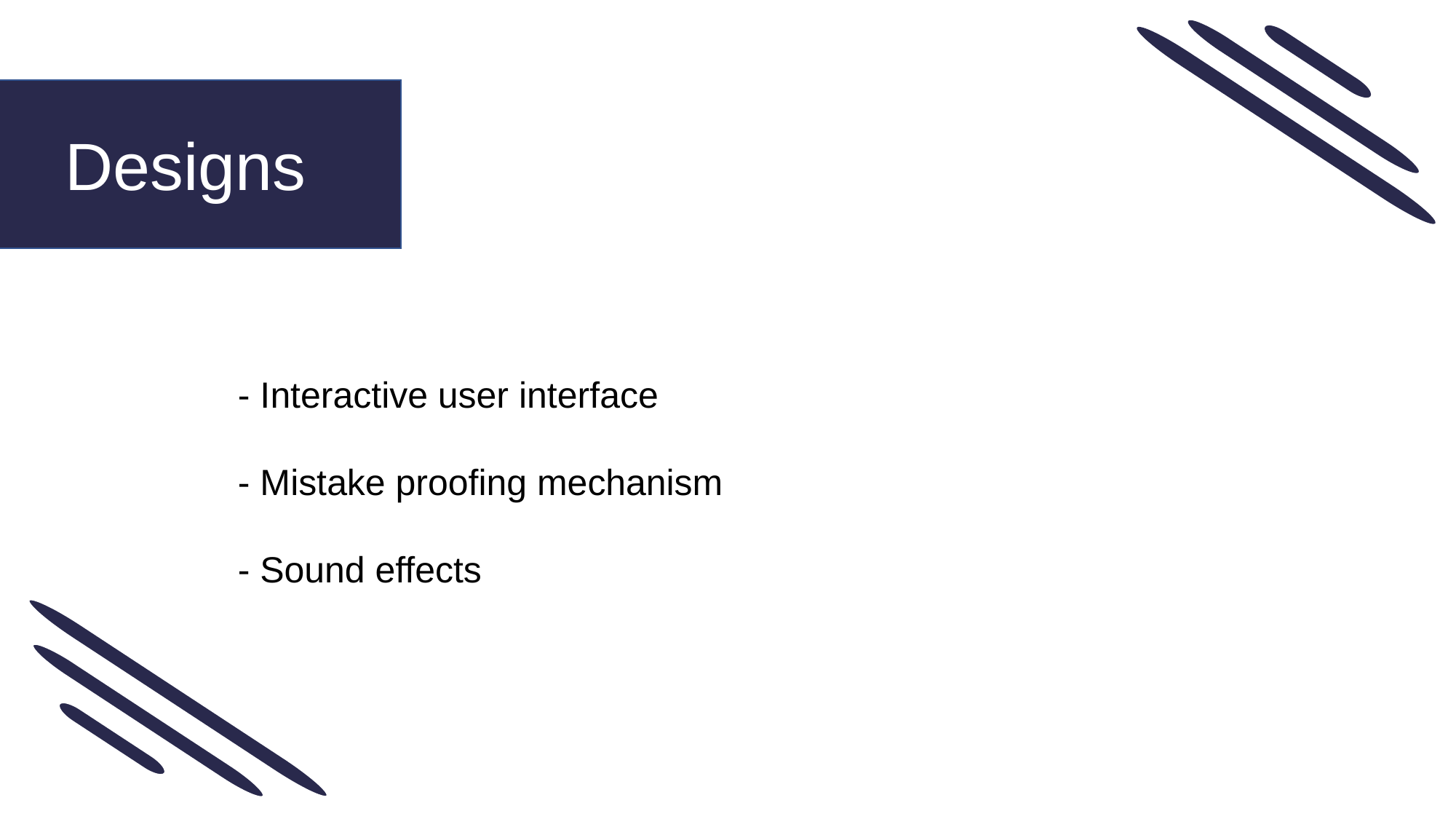

Designs

Main
Structure
SRS
Document
- Interactive user interface

- Mistake proofing mechanism

- Sound effects
Test
&
Debug